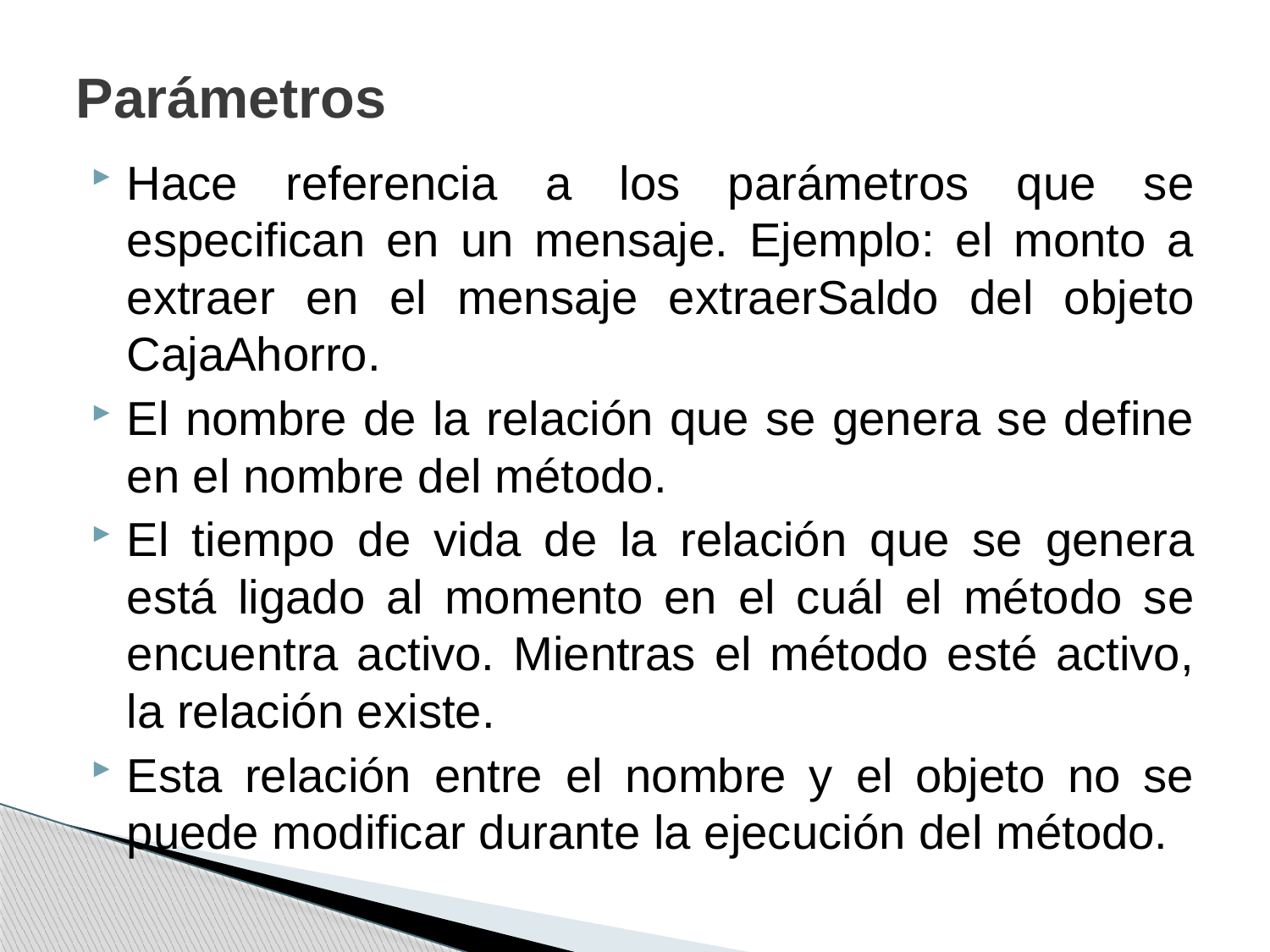

# Parámetros
Hace referencia a los parámetros que se especifican en un mensaje. Ejemplo: el monto a extraer en el mensaje extraerSaldo del objeto CajaAhorro.
El nombre de la relación que se genera se define en el nombre del método.
El tiempo de vida de la relación que se genera está ligado al momento en el cuál el método se encuentra activo. Mientras el método esté activo, la relación existe.
Esta relación entre el nombre y el objeto no se puede modificar durante la ejecución del método.